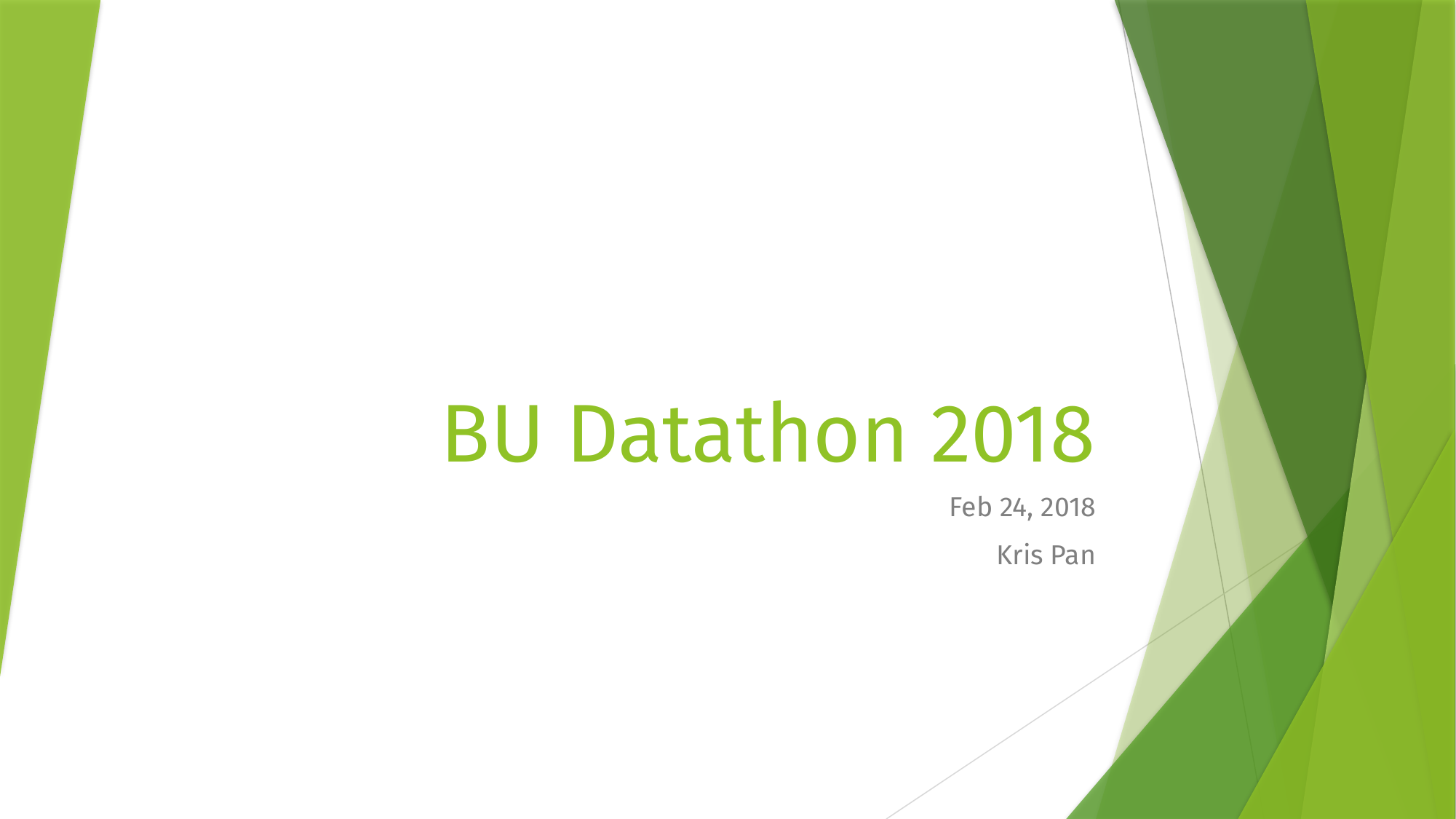

# BU Datathon 2018
Feb 24, 2018
Kris Pan